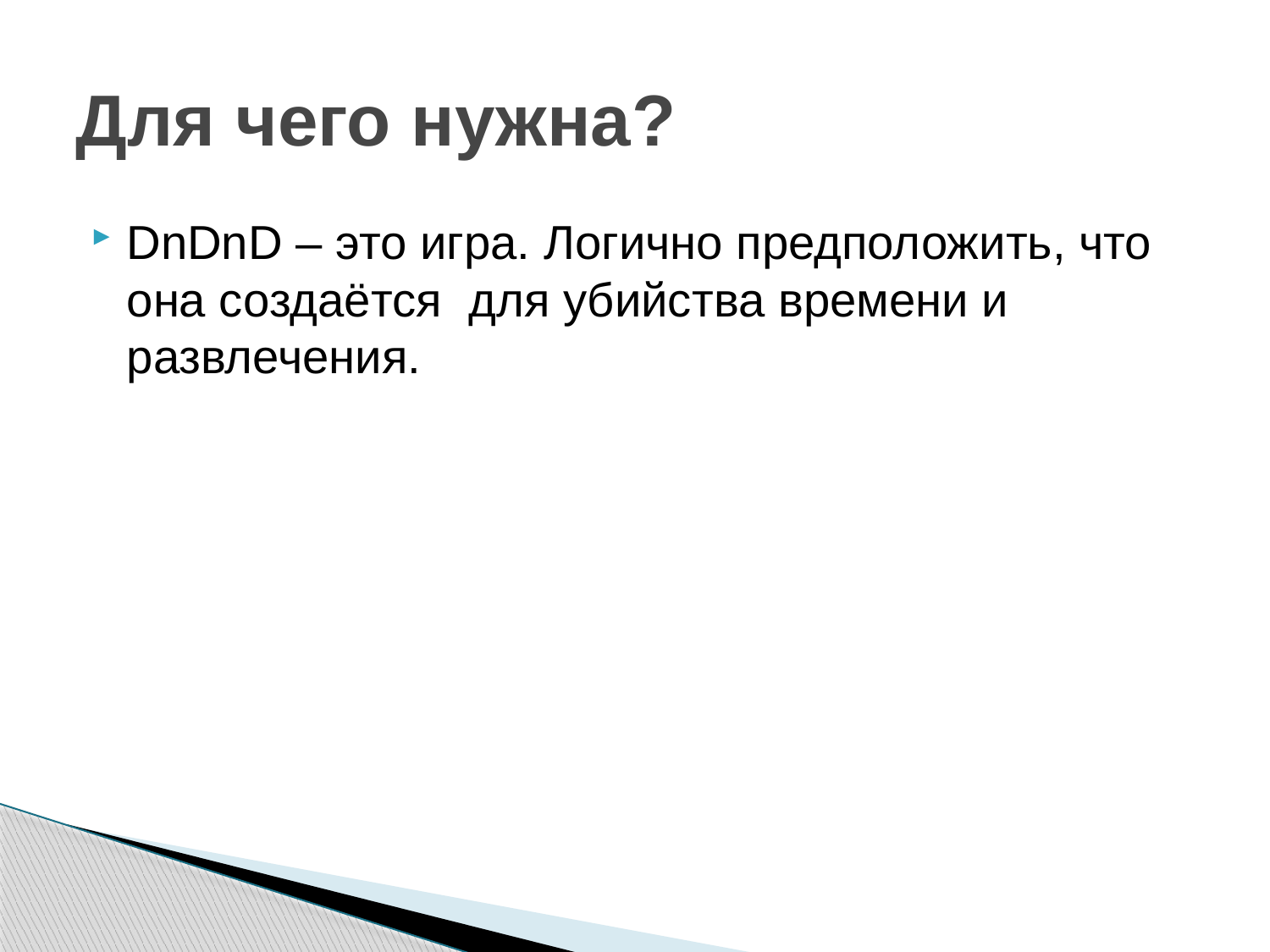

# Для чего нужна?
DnDnD – это игра. Логично предположить, что она создаётся  для убийства времени и развлечения.